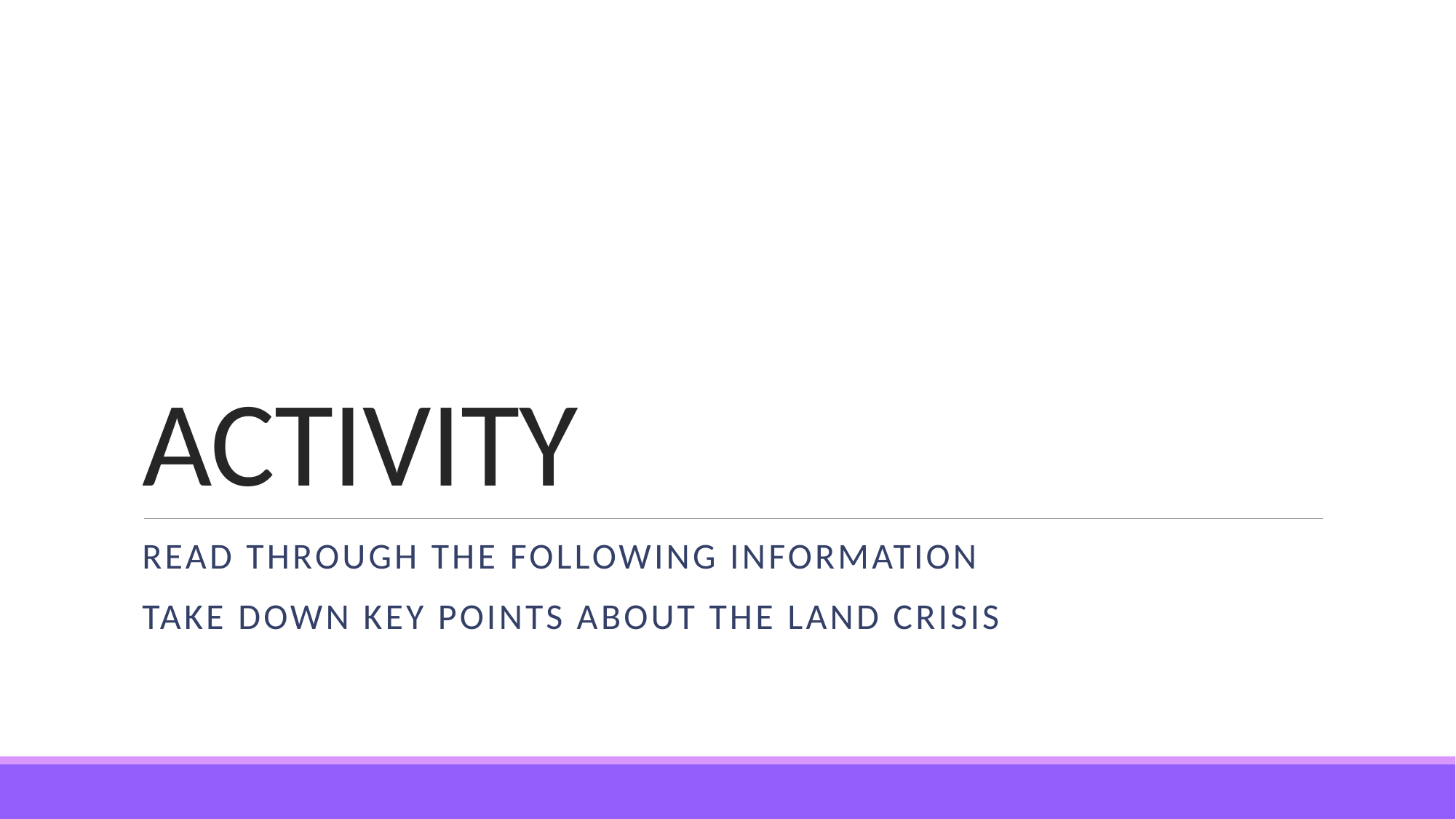

# ACTIVITY
Read through the following information
Take down key points about the land crisis